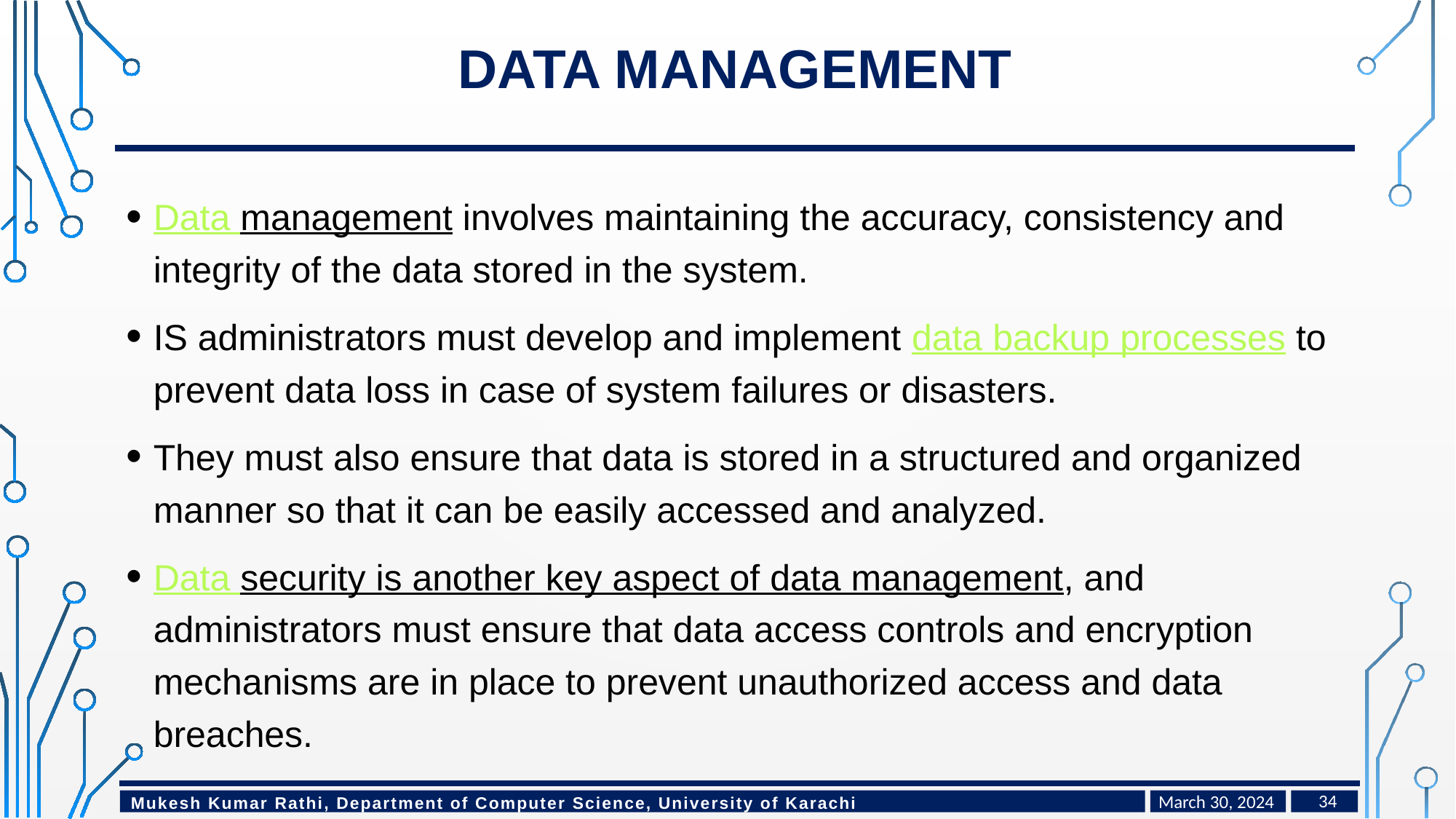

# Data management
Data management involves maintaining the accuracy, consistency and integrity of the data stored in the system.
IS administrators must develop and implement data backup processes to prevent data loss in case of system failures or disasters.
They must also ensure that data is stored in a structured and organized manner so that it can be easily accessed and analyzed.
Data security is another key aspect of data management, and administrators must ensure that data access controls and encryption mechanisms are in place to prevent unauthorized access and data breaches.

March 30, 2024
34